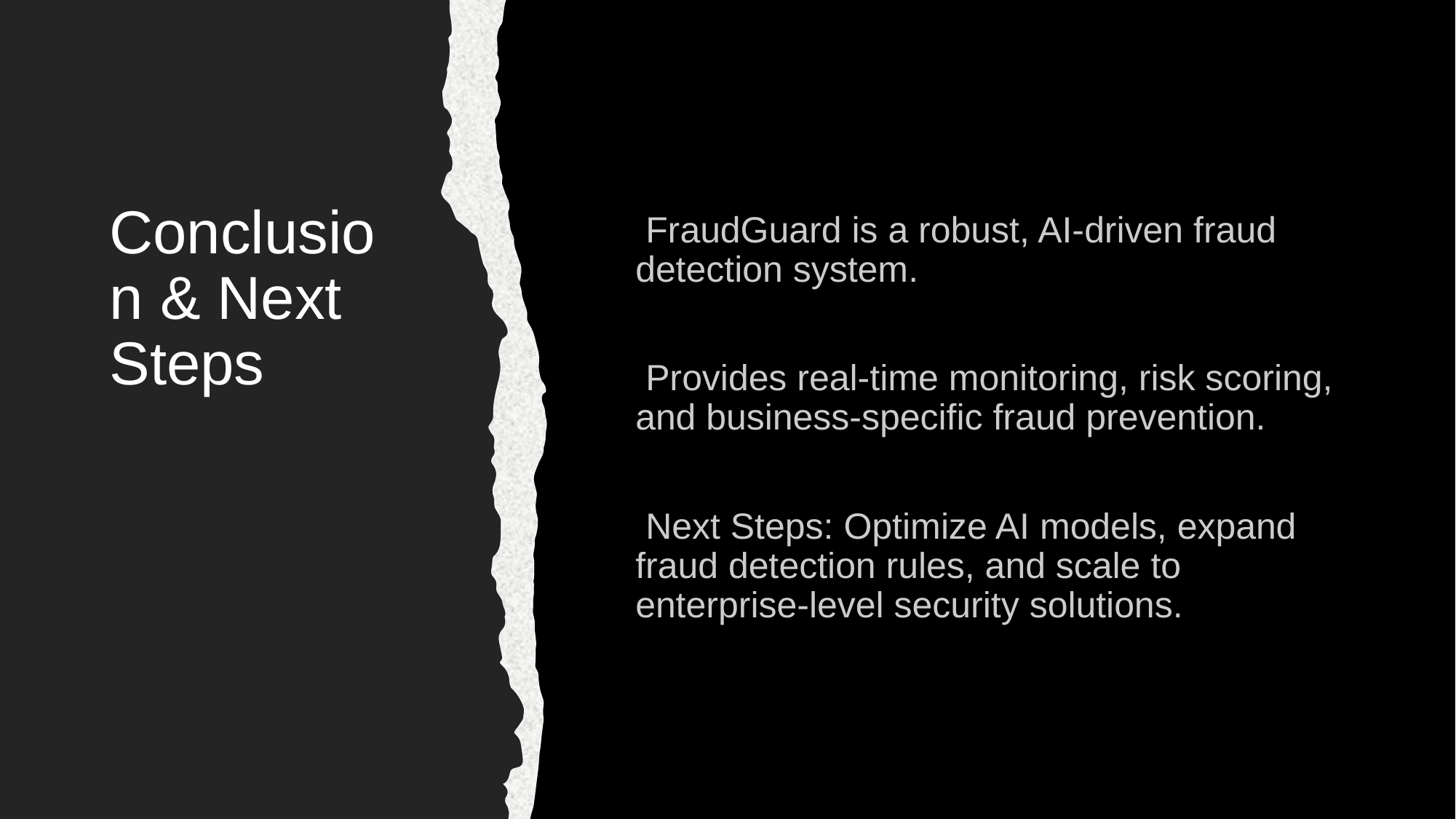

# Conclusion & Next Steps
 FraudGuard is a robust, AI-driven fraud detection system.

 Provides real-time monitoring, risk scoring, and business-specific fraud prevention.

 Next Steps: Optimize AI models, expand fraud detection rules, and scale to enterprise-level security solutions.